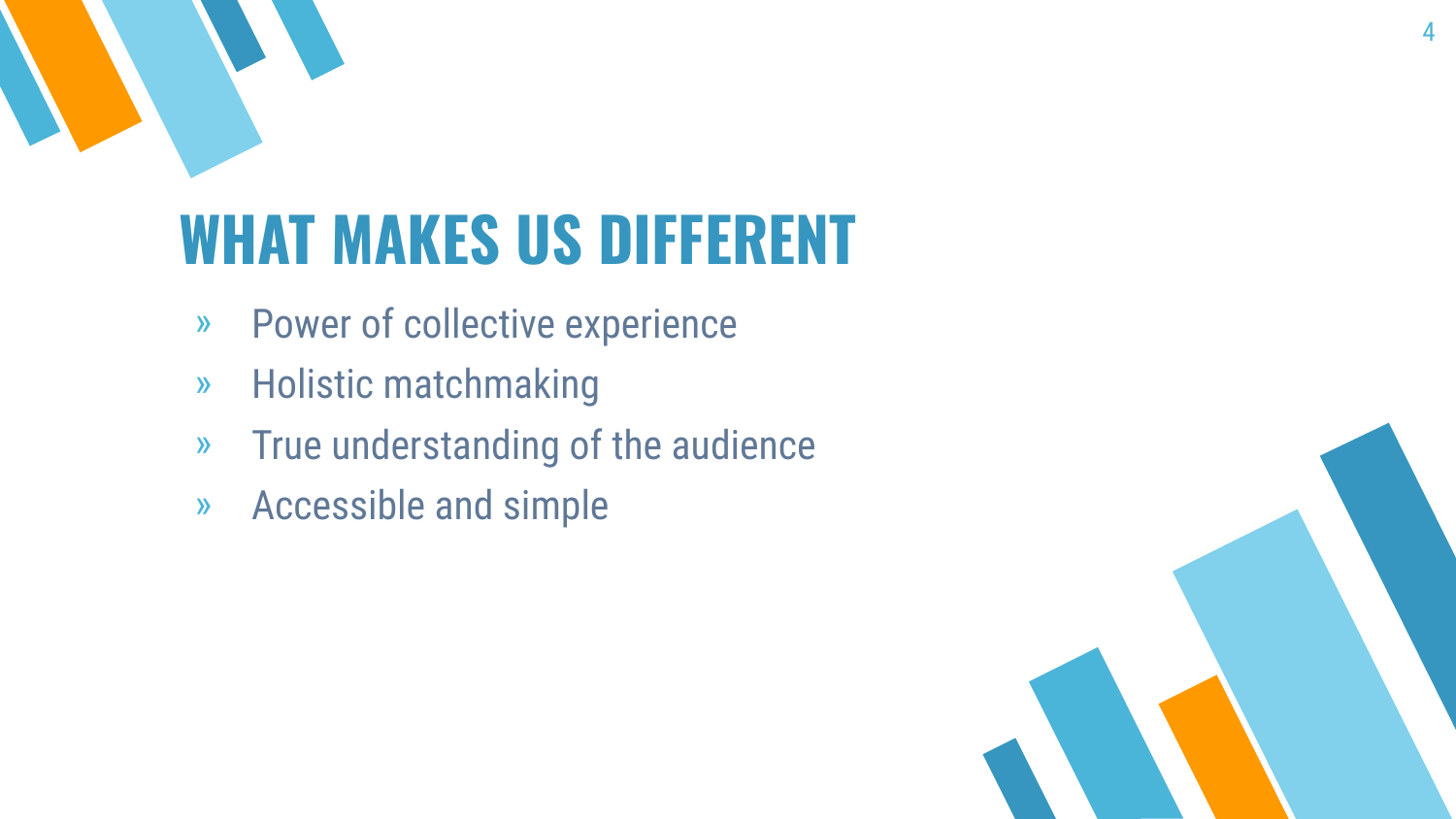

4
# WHAT MAKES US DIFFERENT
Power of collective experience
Holistic matchmaking
True understanding of the audience
Accessible and simple